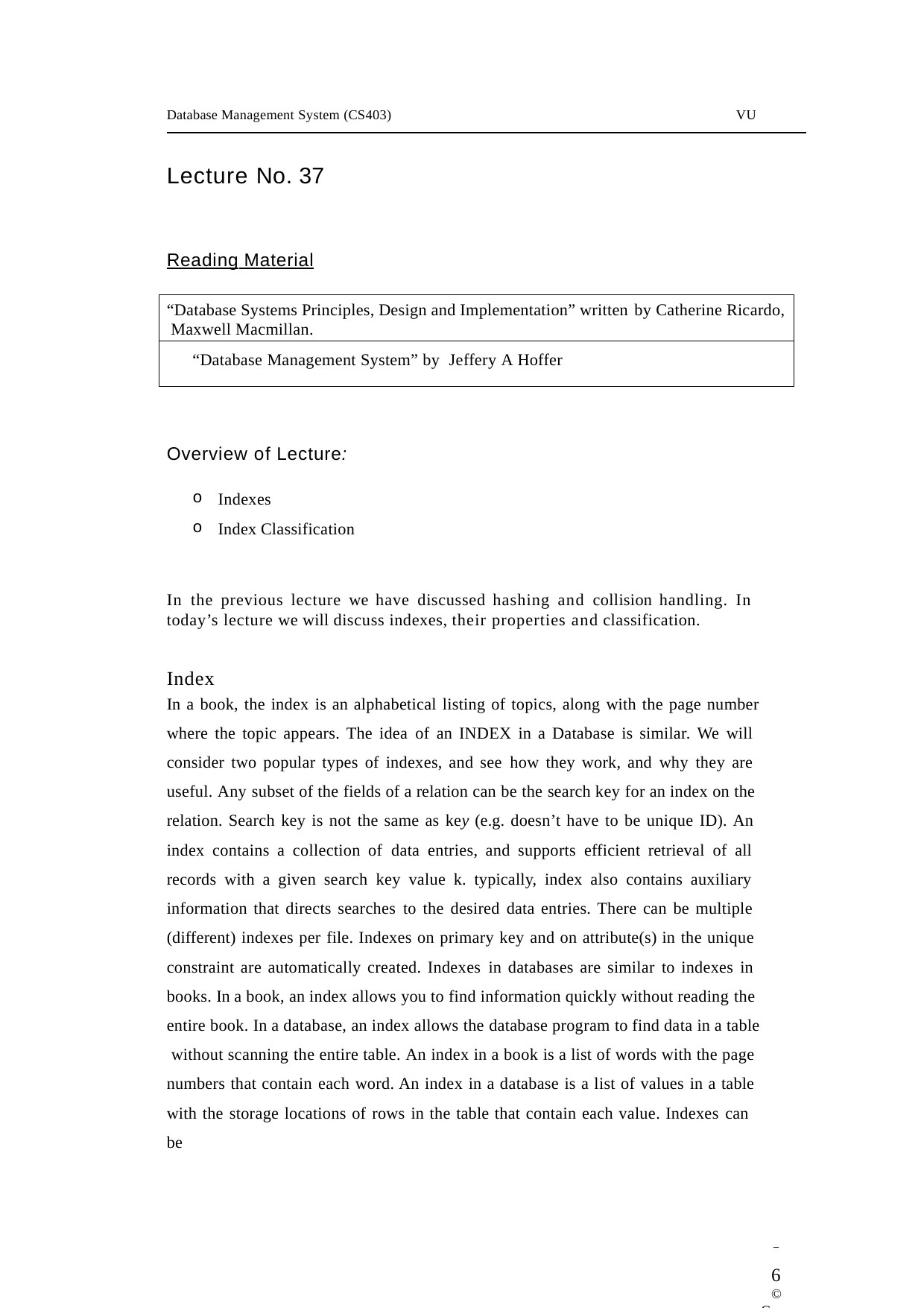

Database Management System (CS403)
VU

Lecture No. 37
Reading Material

“Database Systems Principles, Design and Implementation” written by Catherine Ricardo,  Maxwell Macmillan.
“Database Management System” by  Jeffery A Hoffer

Overview of Lecture:

Indexes
Index Classification

In the previous lecture we have discussed hashing and collision handling. In  today’s lecture we will discuss indexes, their properties and classification.

Index
In a book, the index is an alphabetical listing of topics, along with the page number
where the topic appears. The idea of an INDEX in a Database is similar. We will  consider two popular types of indexes, and see how they work, and why they are  useful. Any subset of the fields of a relation can be the search key for an index on the  relation. Search key is not the same as key (e.g. doesn’t have to be unique ID). An  index contains a collection of data entries, and supports efficient retrieval of all  records with a given search key value k. typically, index also contains auxiliary  information that directs searches to the desired data entries. There can be multiple  (different) indexes per file. Indexes on primary key and on attribute(s) in the unique  constraint are automatically created. Indexes in databases are similar to indexes in  books. In a book, an index allows you to find information quickly without reading the  entire book. In a database, an index allows the database program to find data in a table  without scanning the entire table. An index in a book is a list of words with the page  numbers that contain each word. An index in a database is a list of values in a table  with the storage locations of rows in the table that contain each value. Indexes can   be
 	6
© Copyright Virtual University of Pakistan